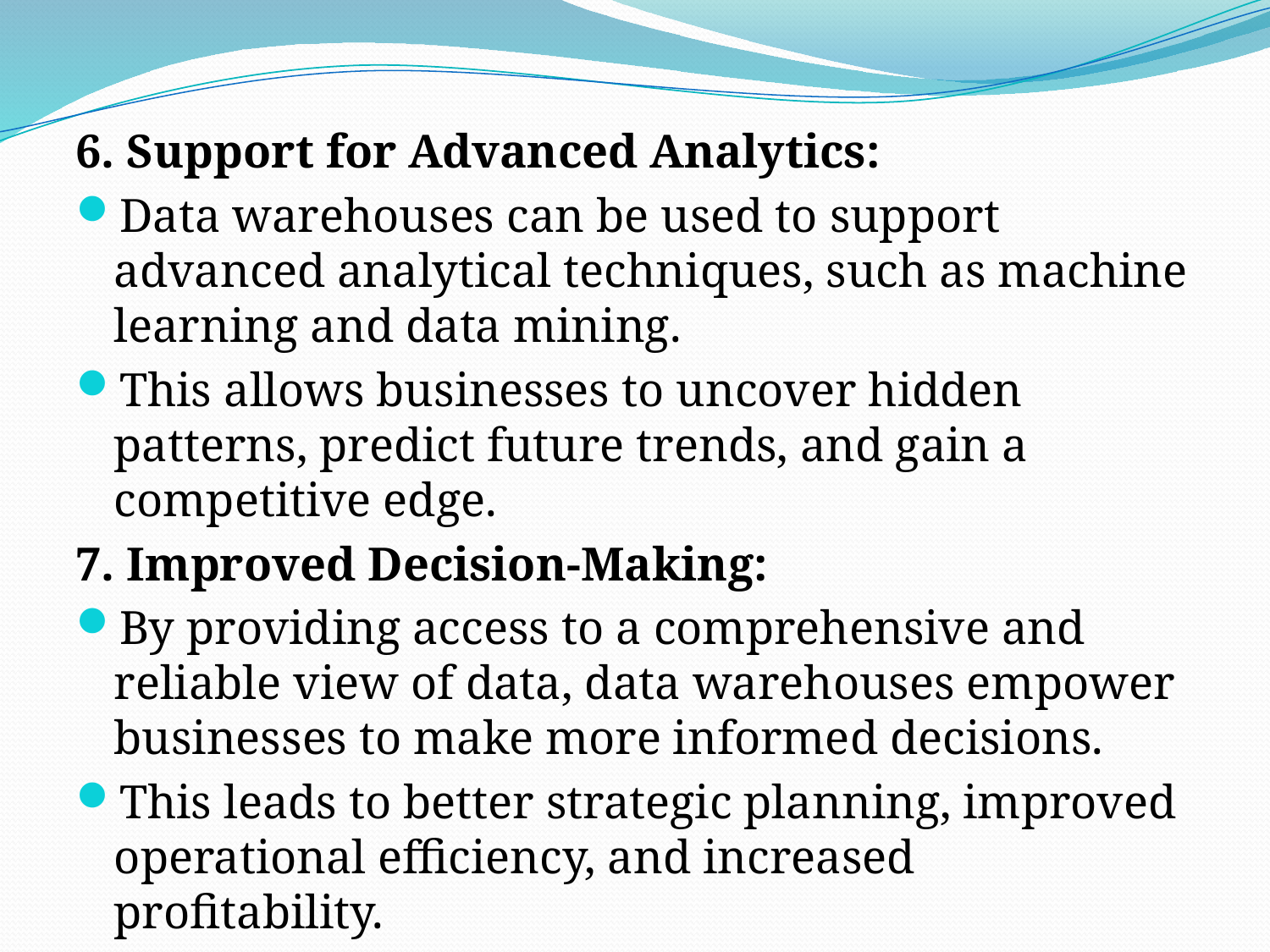

6. Support for Advanced Analytics:
Data warehouses can be used to support advanced analytical techniques, such as machine learning and data mining.
This allows businesses to uncover hidden patterns, predict future trends, and gain a competitive edge.
7. Improved Decision-Making:
By providing access to a comprehensive and reliable view of data, data warehouses empower businesses to make more informed decisions.
This leads to better strategic planning, improved operational efficiency, and increased profitability.